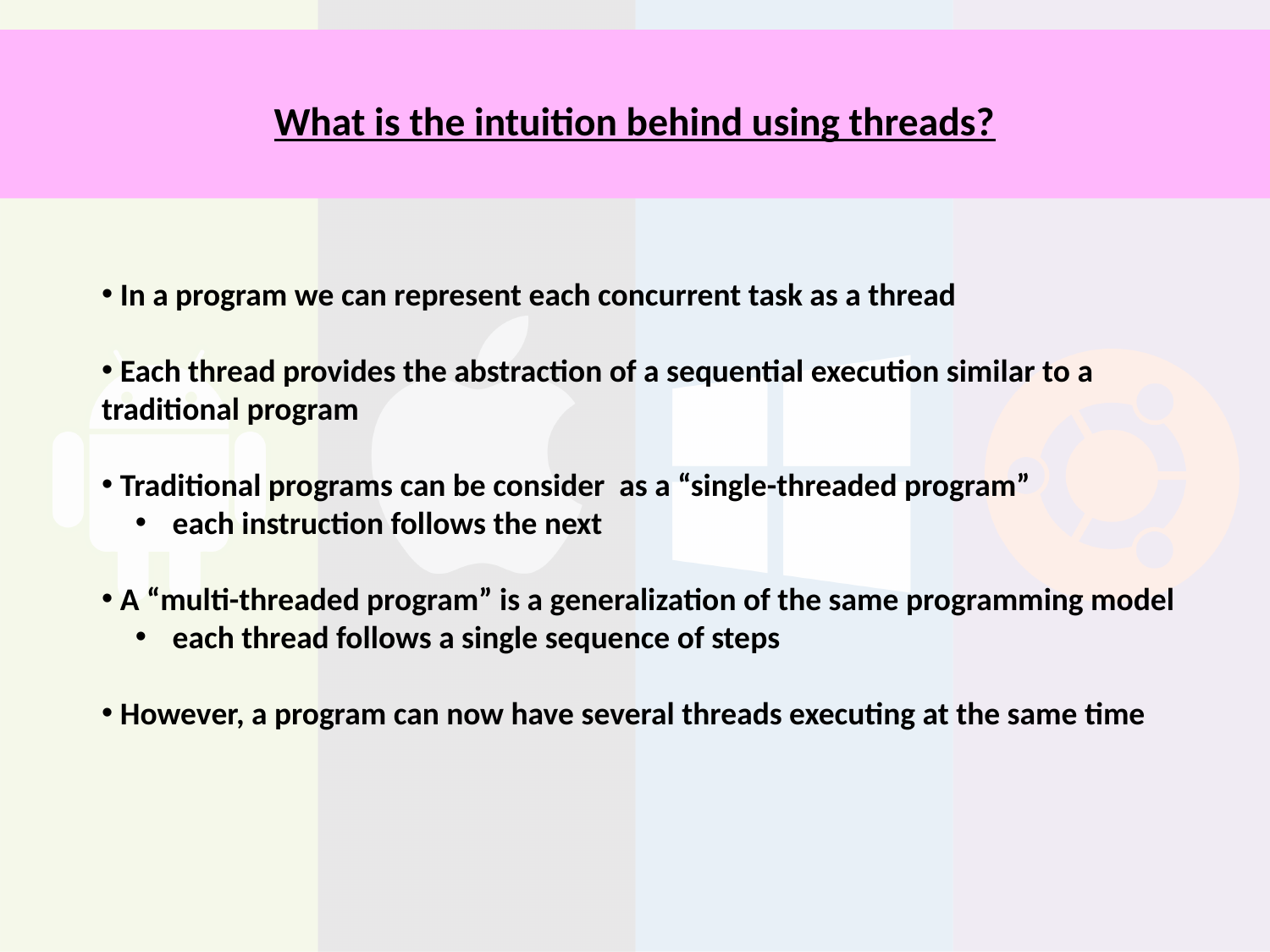

# What is the intuition behind using threads?
 In a program we can represent each concurrent task as a thread

 Each thread provides the abstraction of a sequential execution similar to a traditional program

 Traditional programs can be consider  as a “single-threaded program”
 each instruction follows the next

 A “multi-threaded program” is a generalization of the same programming model
 each thread follows a single sequence of steps

 However, a program can now have several threads executing at the same time